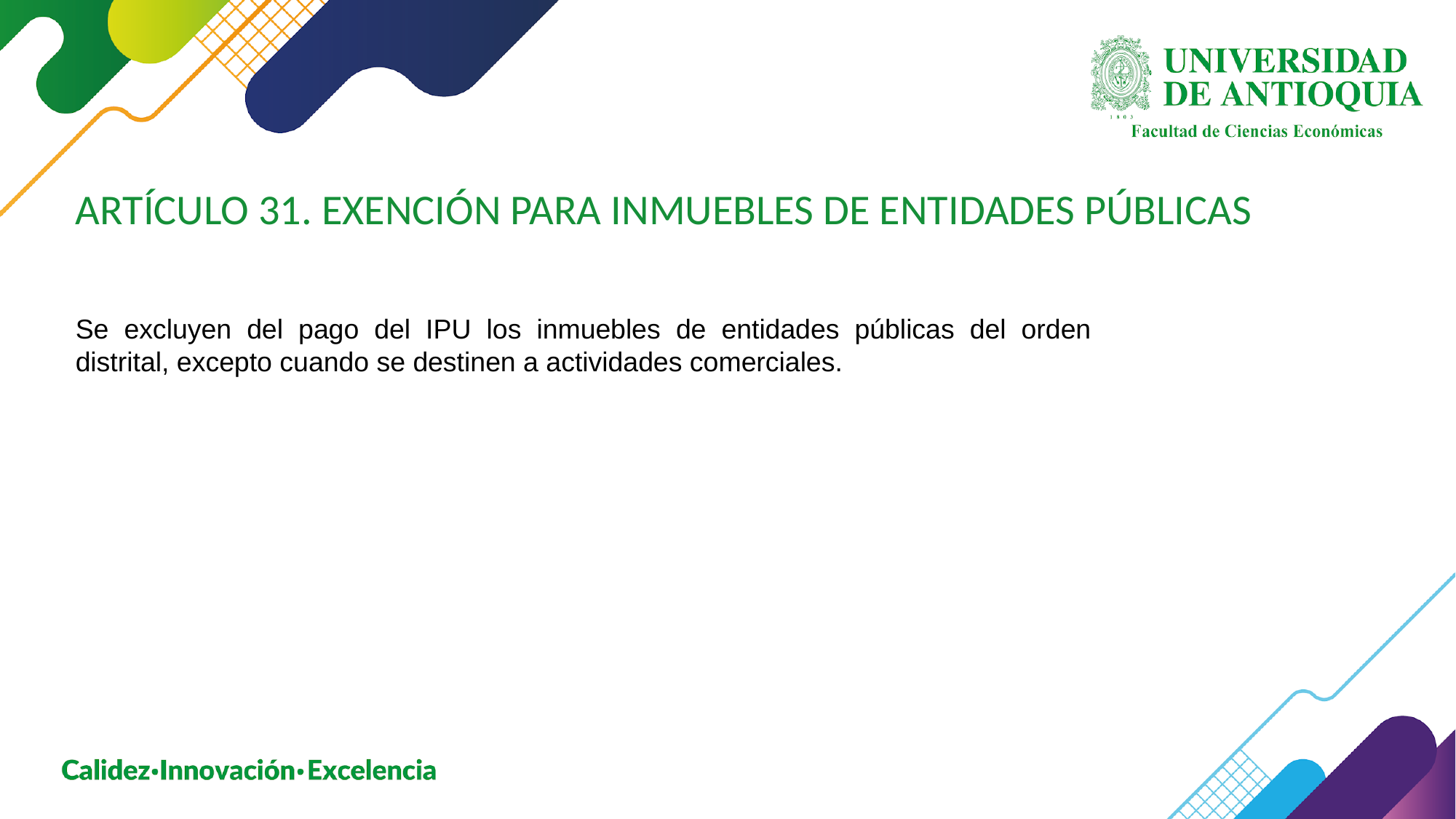

ARTÍCULO 31. EXENCIÓN PARA INMUEBLES DE ENTIDADES PÚBLICAS
Se excluyen del pago del IPU los inmuebles de entidades públicas del orden distrital, excepto cuando se destinen a actividades comerciales.